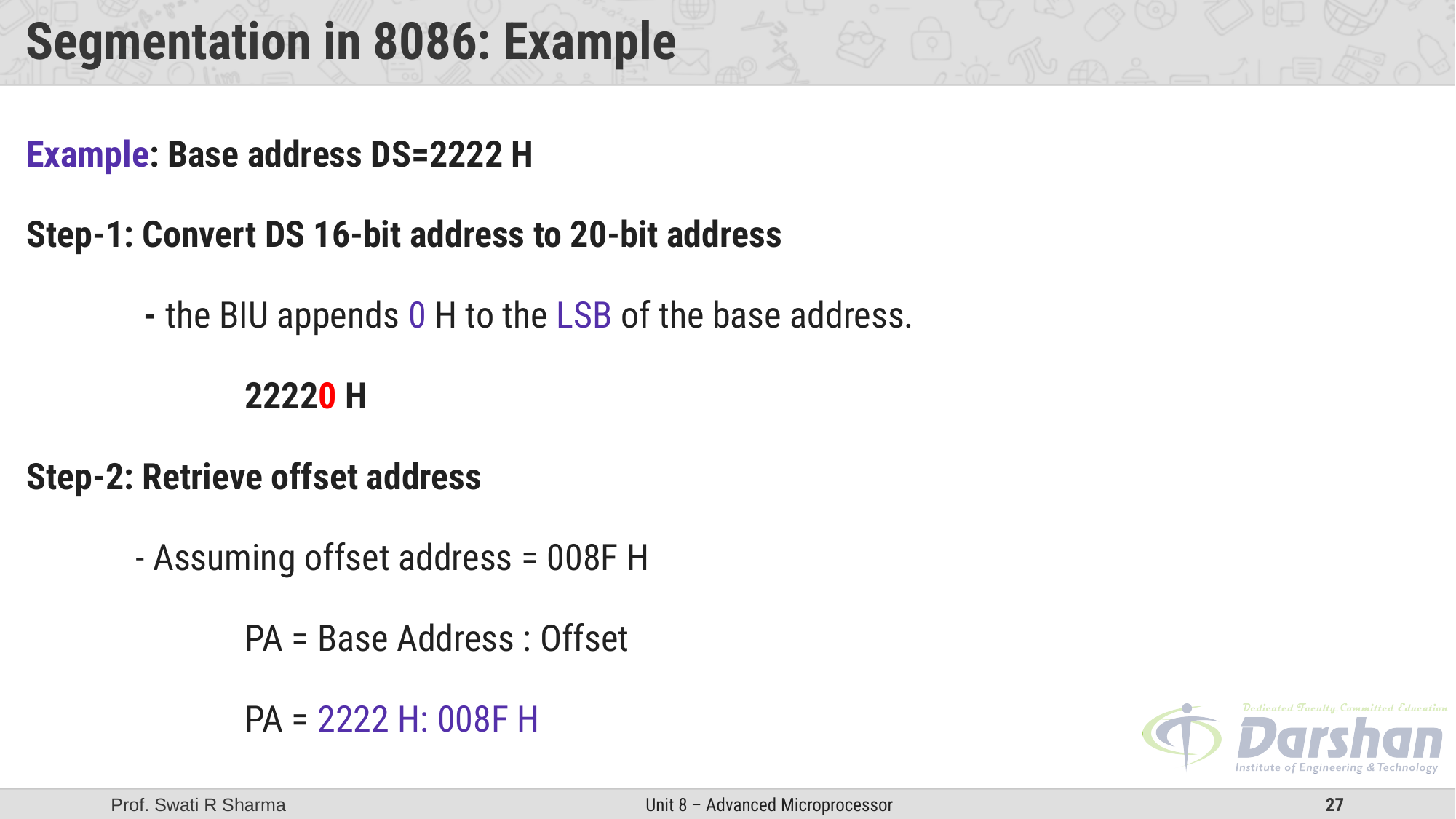

# Segmentation in 8086: Example
Example: Base address DS=2222 H
Step-1: Convert DS 16-bit address to 20-bit address
	 - the BIU appends 0 H to the LSB of the base address.
		22220 H
Step-2: Retrieve offset address
	- Assuming offset address = 008F H
	 	PA = Base Address : Offset
              	PA = 2222 H: 008F H